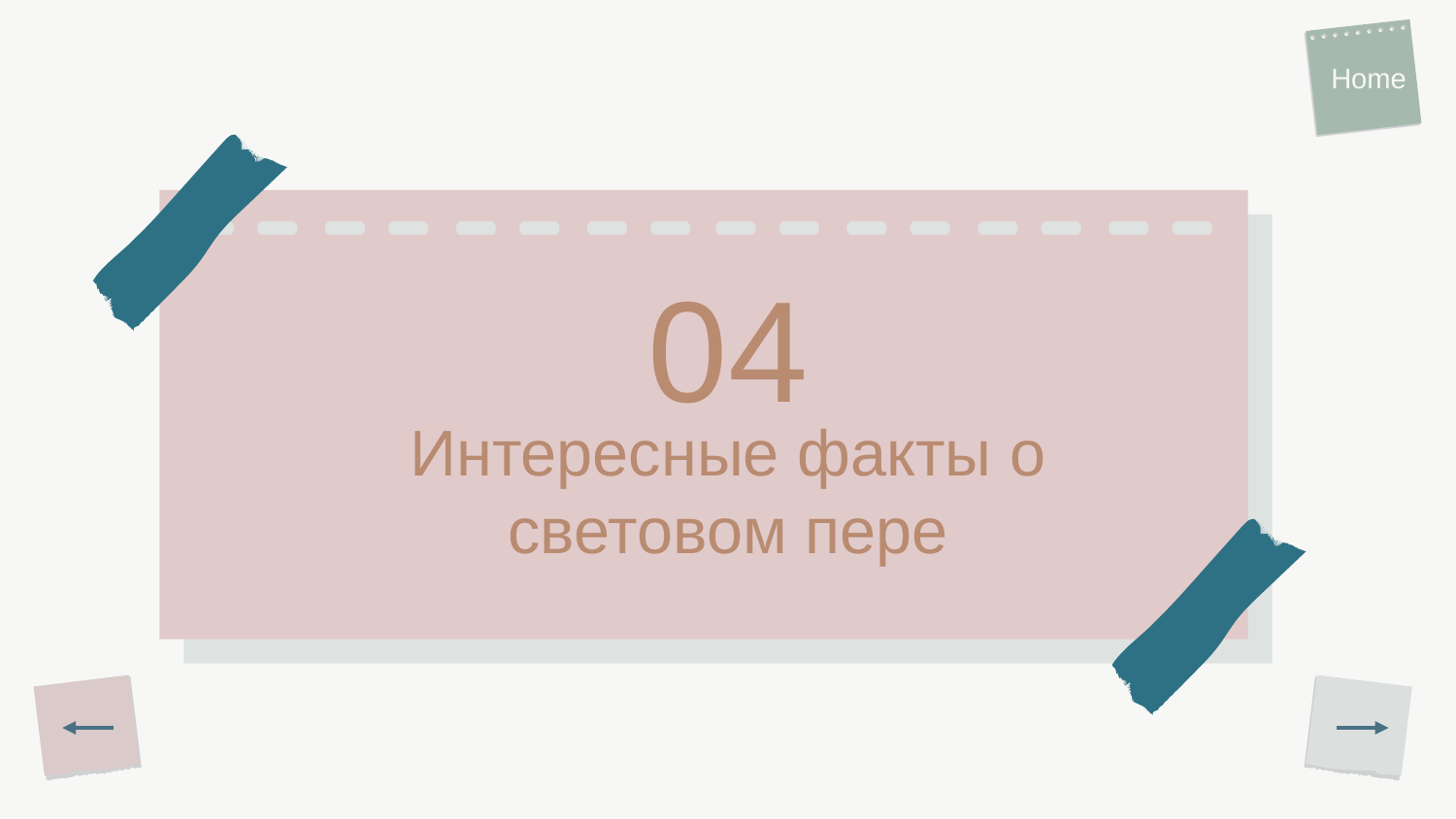

Home
04
# Интересные факты о световом пере